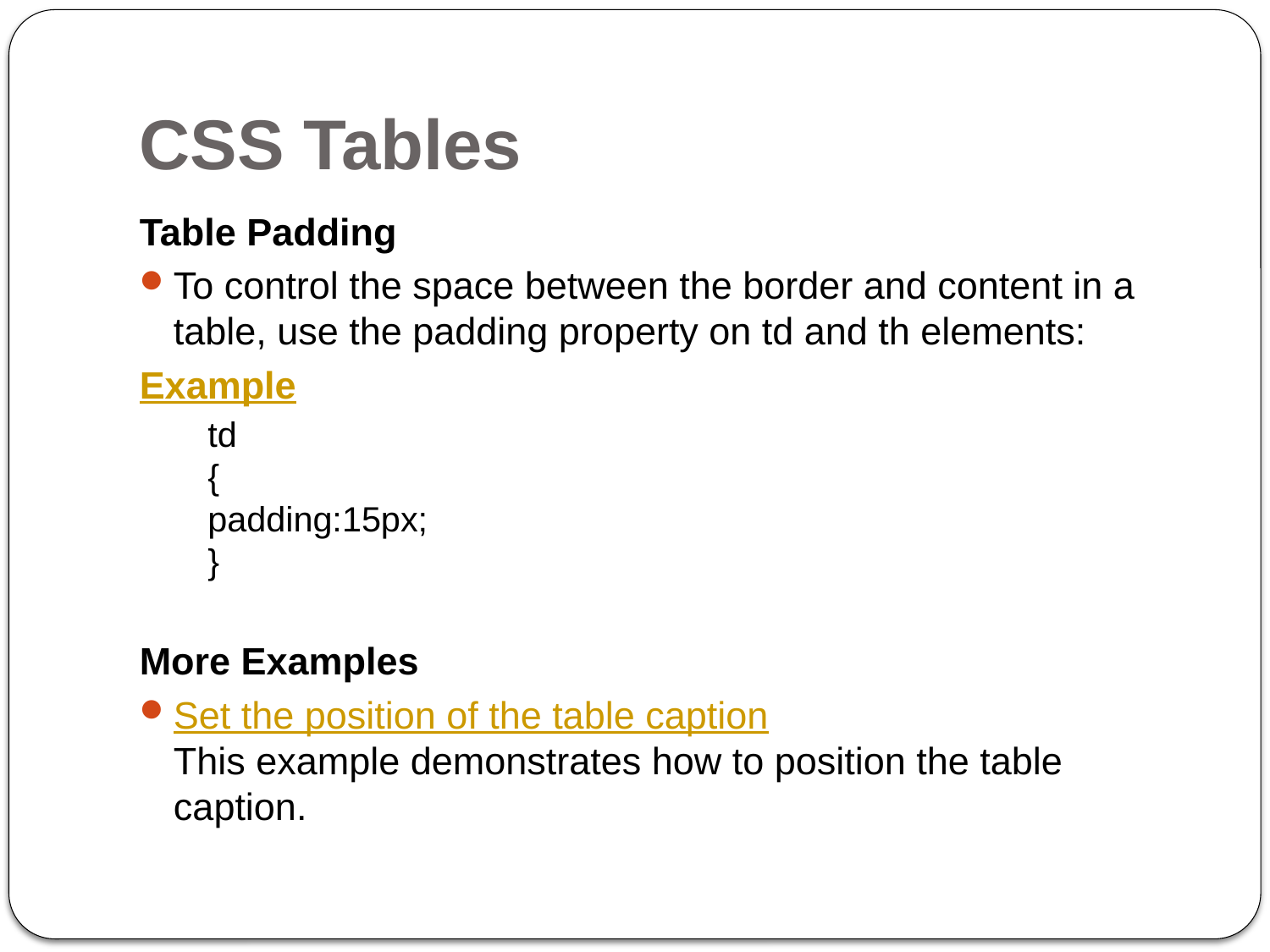

# CSS Tables
Table Padding
To control the space between the border and content in a table, use the padding property on td and th elements:
Example
	td
{
padding:15px;
}

More Examples
Set the position of the table caption
This example demonstrates how to position the table caption.